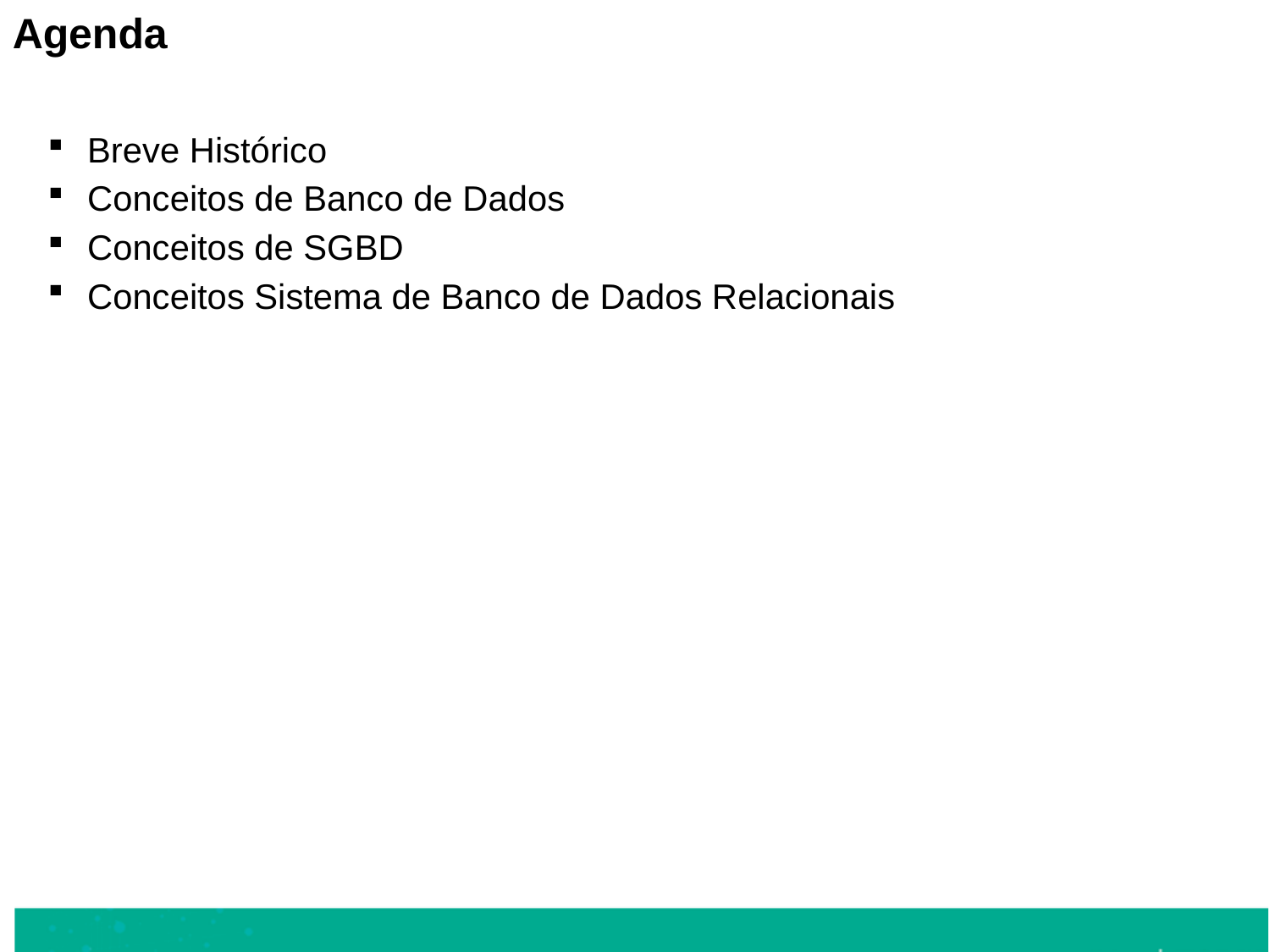

Agenda
Breve Histórico
Conceitos de Banco de Dados
Conceitos de SGBD
Conceitos Sistema de Banco de Dados Relacionais